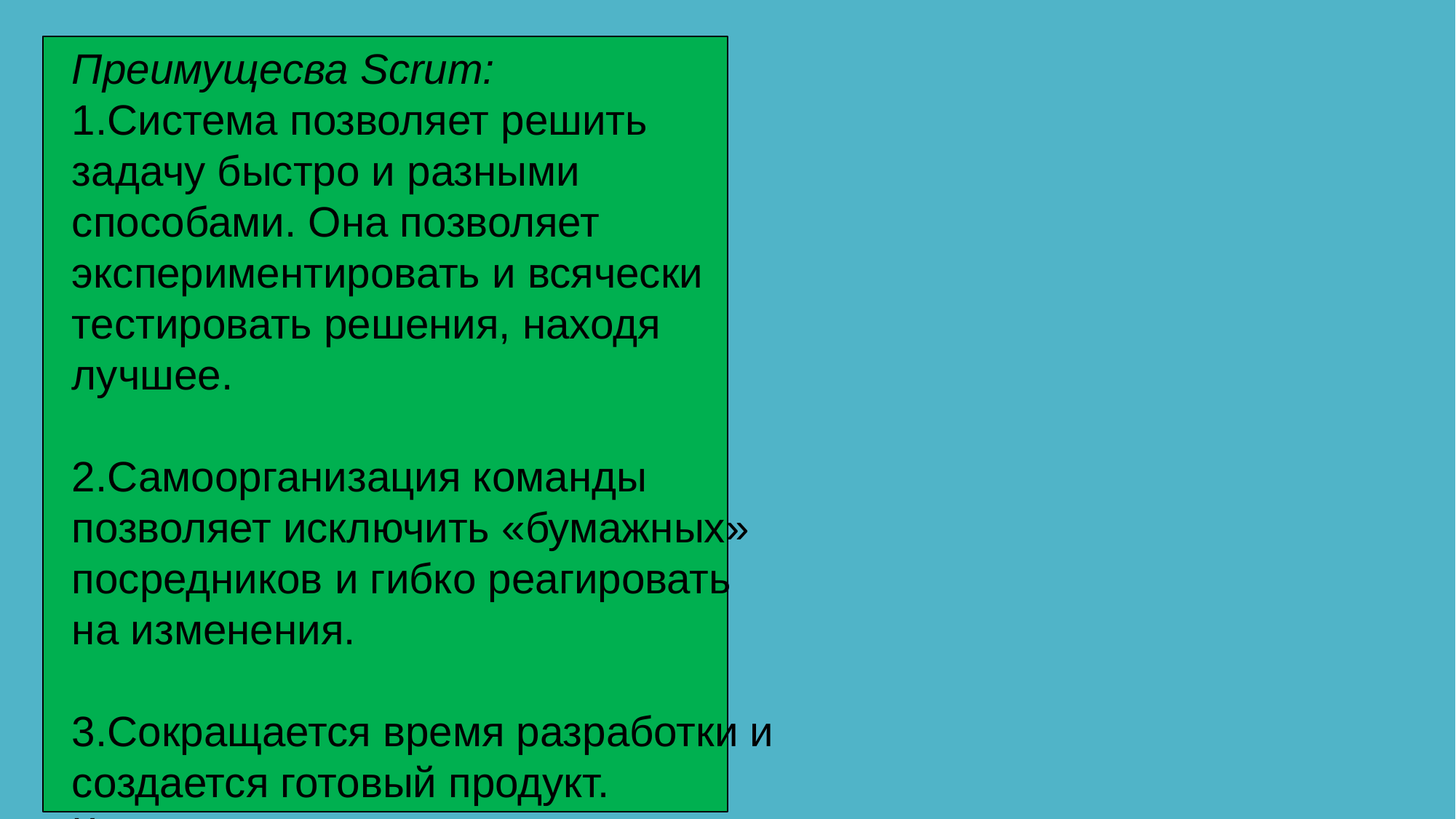

Преимущесва Scrum:
Система позволяет решить задачу быстро и разными способами. Она позволяет экспериментировать и всячески тестировать решения, находя лучшее.

Самоорганизация команды позволяет исключить «бумажных» посредников и гибко реагировать на изменения.

Сокращается время разработки и создается готовый продукт.
Команда мотивирована, потому никто не занимается «пассивным саботажем» — растягивая работу или замедляя процесс.